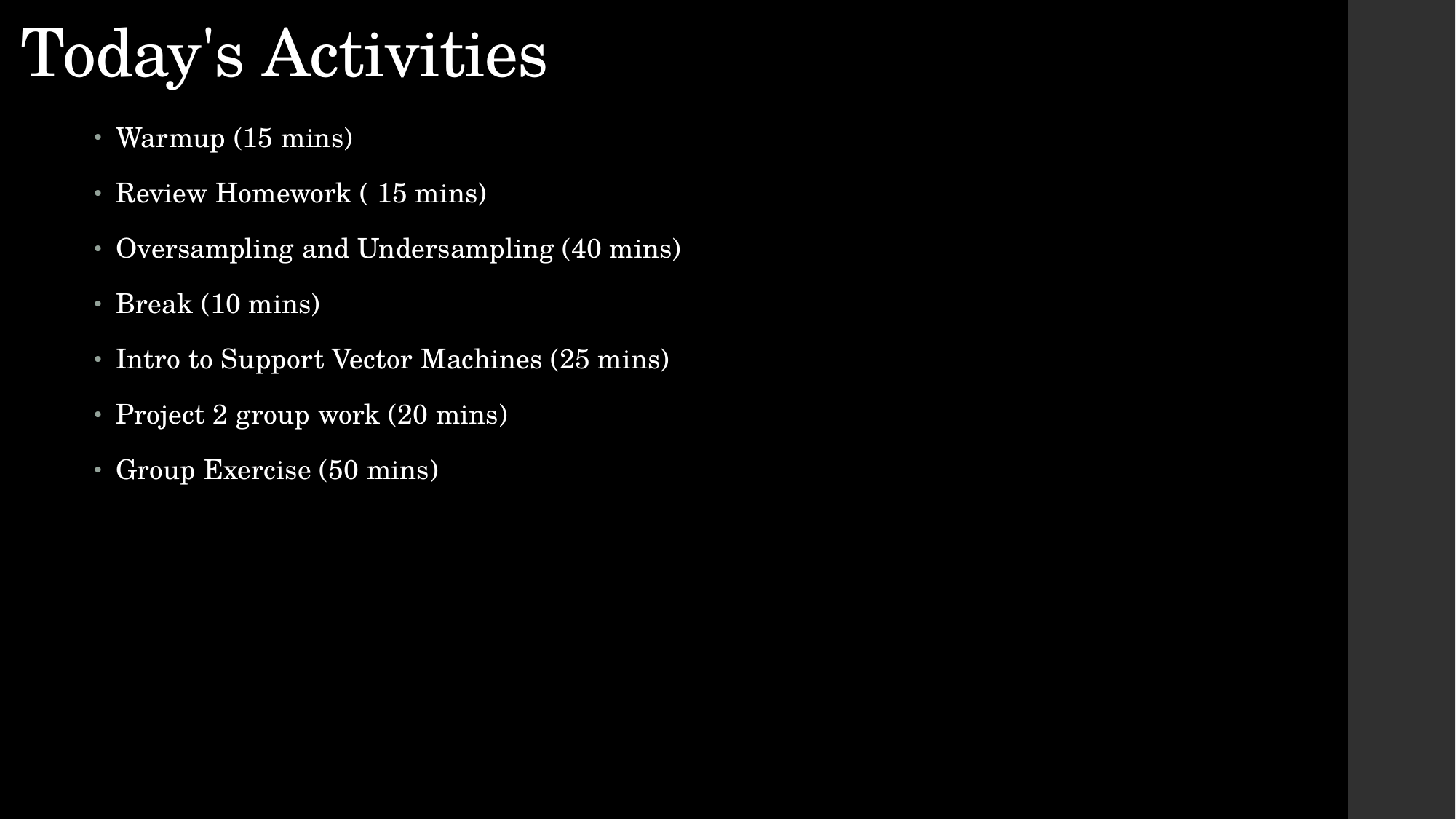

# Today's Activities
Warmup (15 mins)
Review Homework ( 15 mins)
Oversampling and Undersampling (40 mins)
Break (10 mins)
Intro to Support Vector Machines (25 mins)
Project 2 group work (20 mins)
Group Exercise (50 mins)